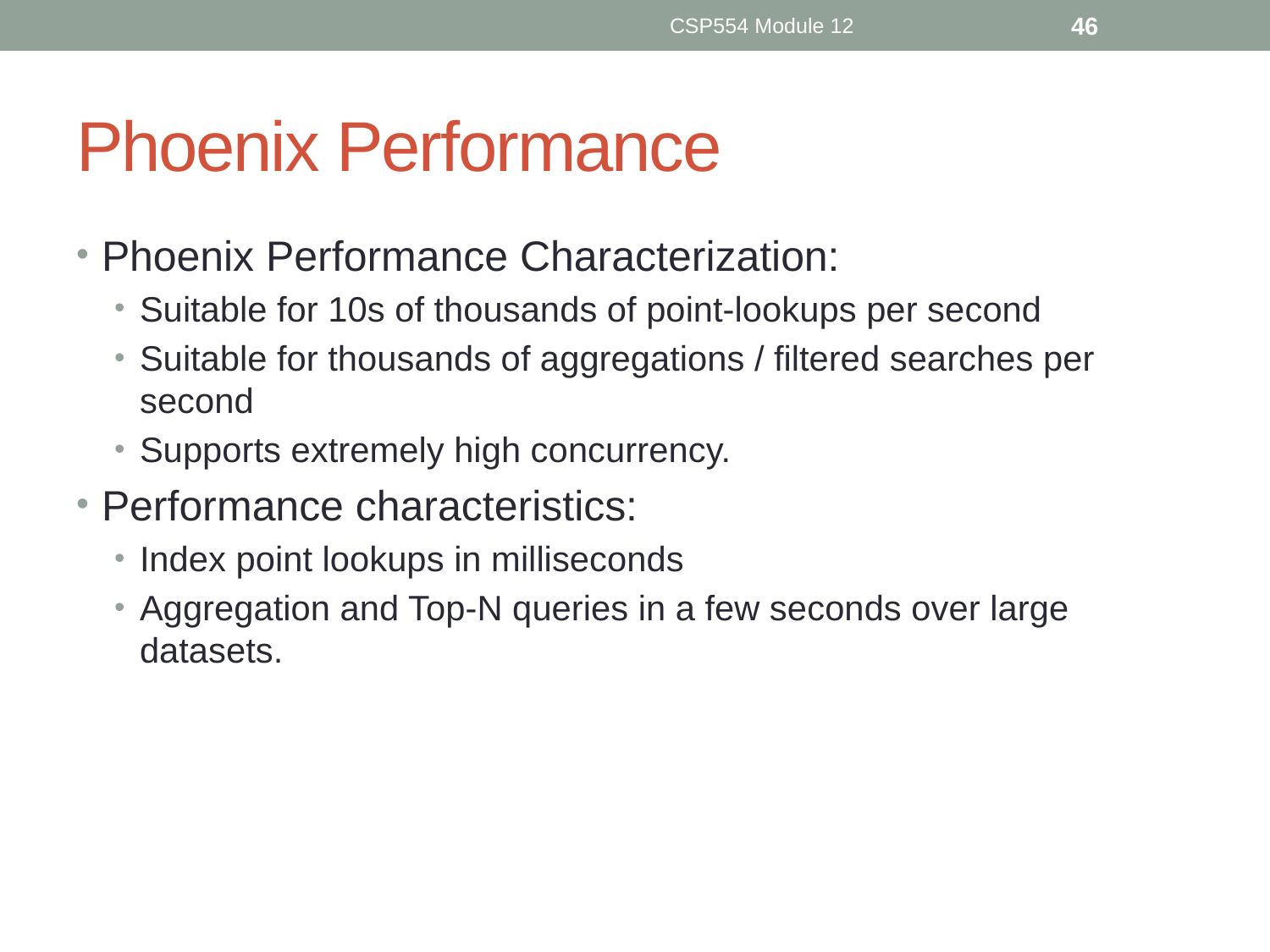

CSP554 Module 12
46
# Phoenix Performance
Phoenix Performance Characterization:
Suitable for 10s of thousands of point-lookups per second
Suitable for thousands of aggregations / filtered searches per second
Supports extremely high concurrency.
Performance characteristics:
Index point lookups in milliseconds
Aggregation and Top-N queries in a few seconds over large datasets.